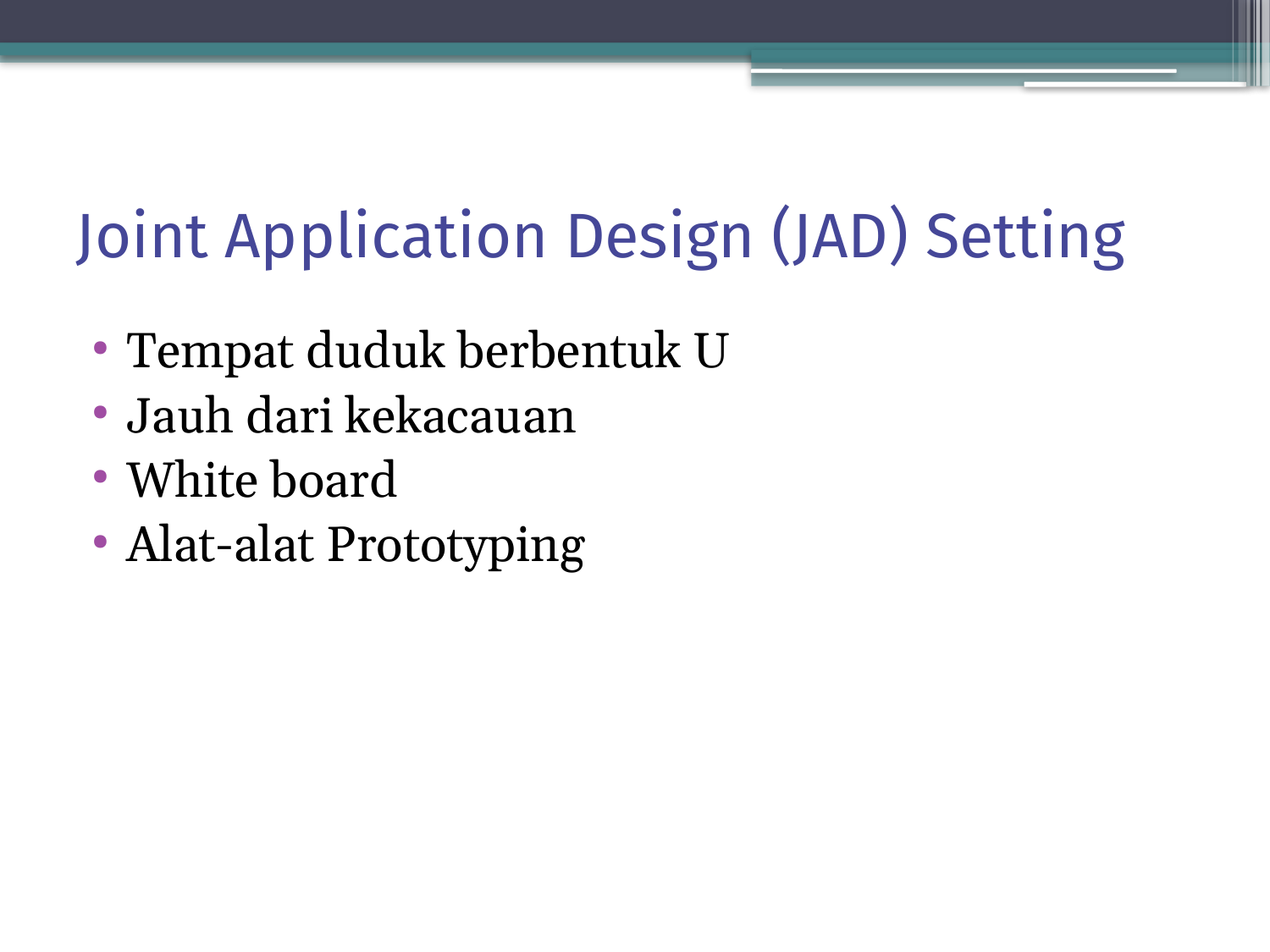

# Joint Application Design (JAD) Setting
Tempat duduk berbentuk U
Jauh dari kekacauan
White board
Alat-alat Prototyping